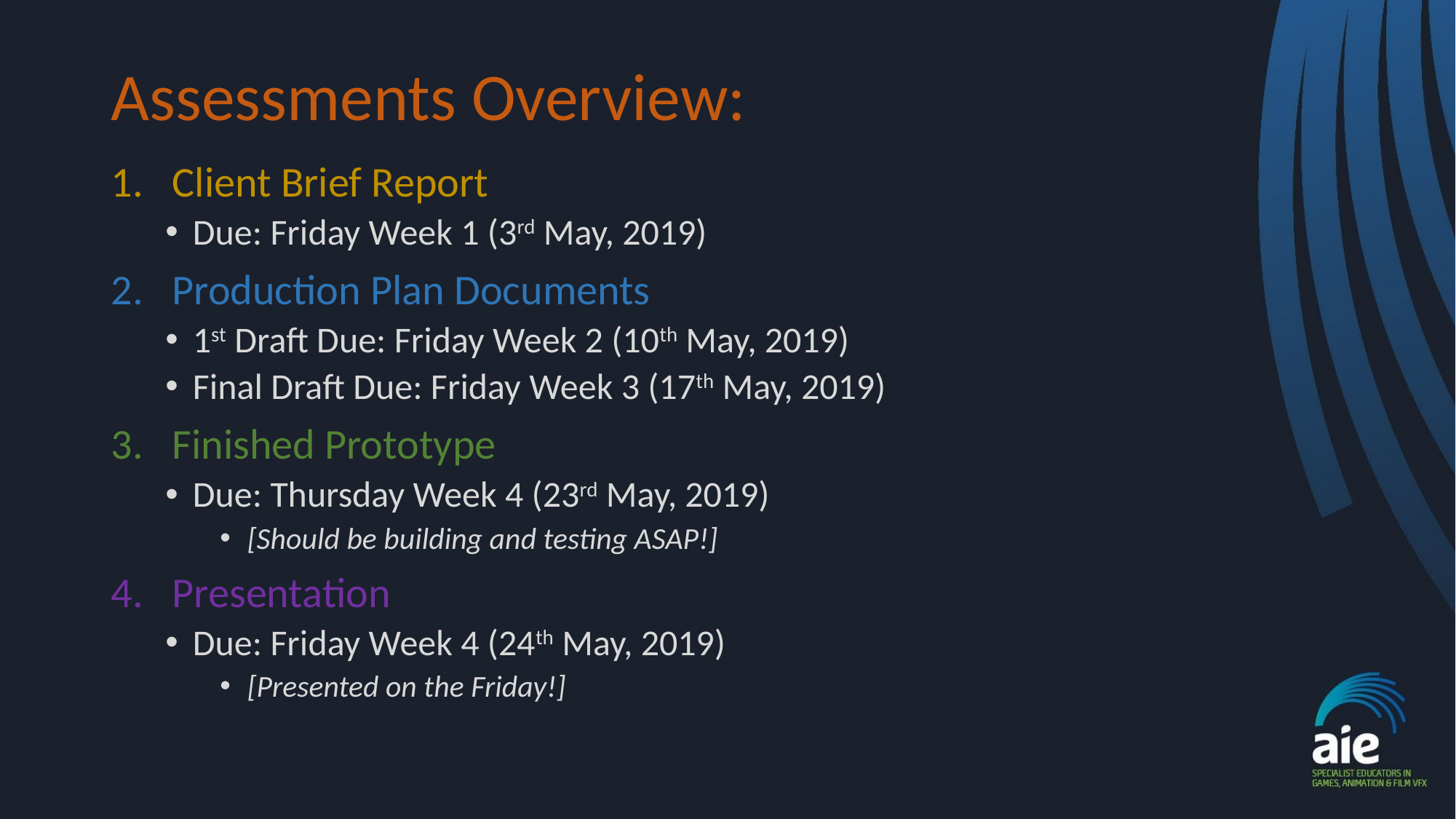

# Assessments Overview:
Client Brief Report
Due: Friday Week 1 (3rd May, 2019)
Production Plan Documents
1st Draft Due: Friday Week 2 (10th May, 2019)
Final Draft Due: Friday Week 3 (17th May, 2019)
Finished Prototype
Due: Thursday Week 4 (23rd May, 2019)
[Should be building and testing ASAP!]
Presentation
Due: Friday Week 4 (24th May, 2019)
[Presented on the Friday!]